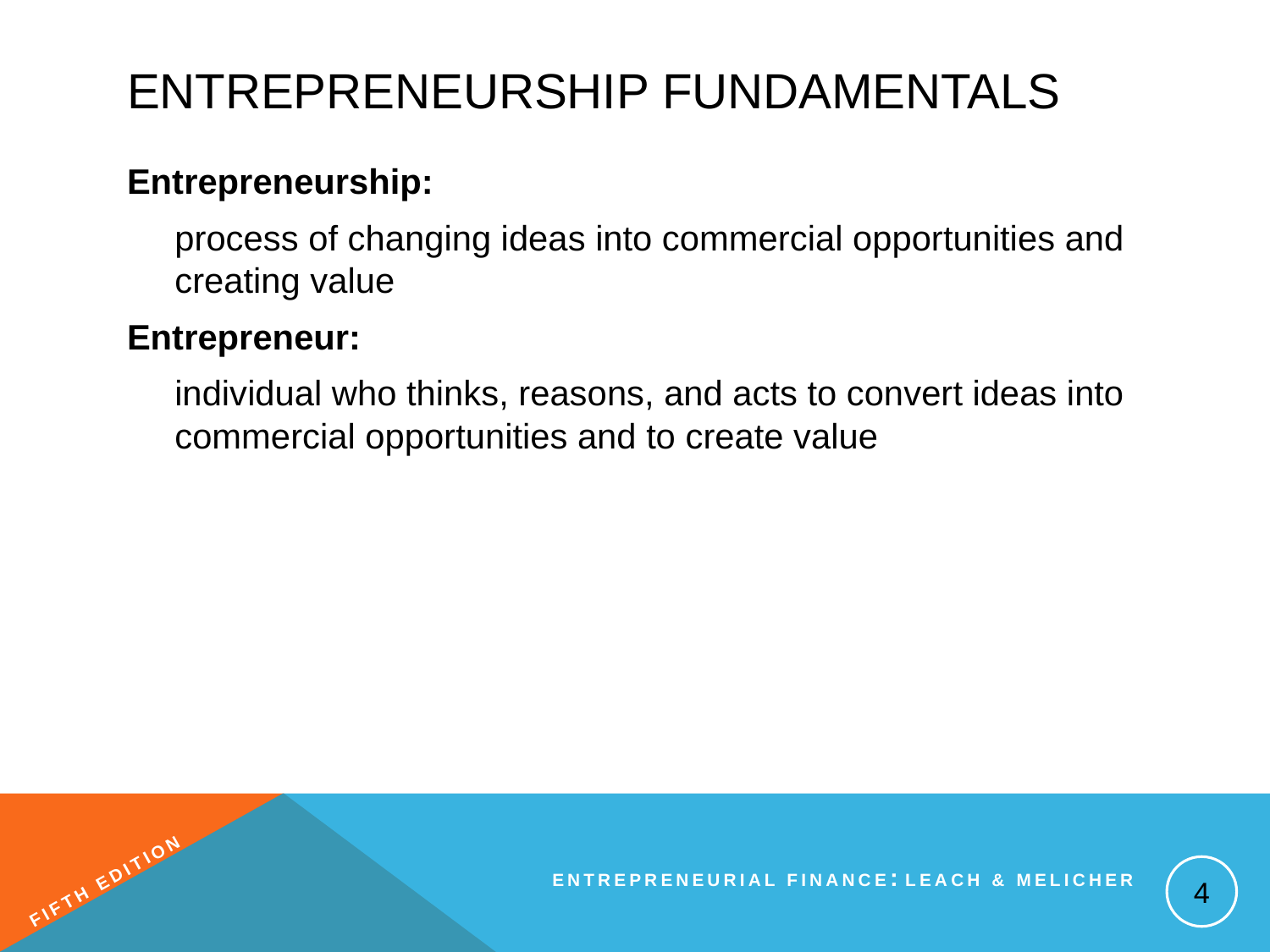

# Entrepreneurship Fundamentals
Entrepreneurship:
	process of changing ideas into commercial opportunities and creating value
Entrepreneur:
	individual who thinks, reasons, and acts to convert ideas into commercial opportunities and to create value
4